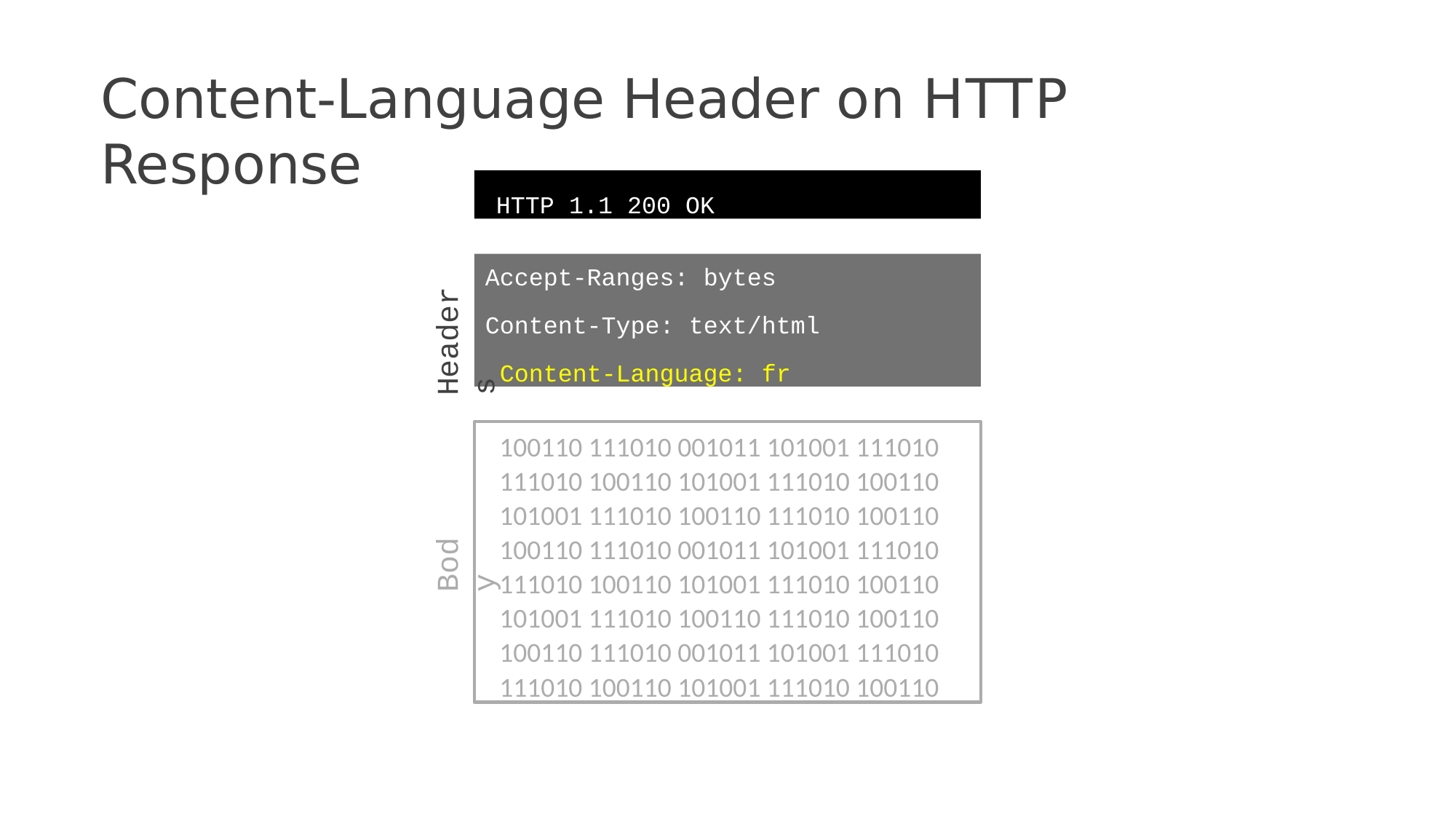

# Content-Language Header on HTTP Response
HTTP 1.1 200 OK
Accept-Ranges: bytes
Content-Type: text/html  Content-Language: fr
Headers
100110 111010 001011 101001 111010
111010 100110 101001 111010 100110
101001 111010 100110 111010 100110
100110 111010 001011 101001 111010
111010 100110 101001 111010 100110
101001 111010 100110 111010 100110
100110 111010 001011 101001 111010
111010 100110 101001 111010 100110
Body
17